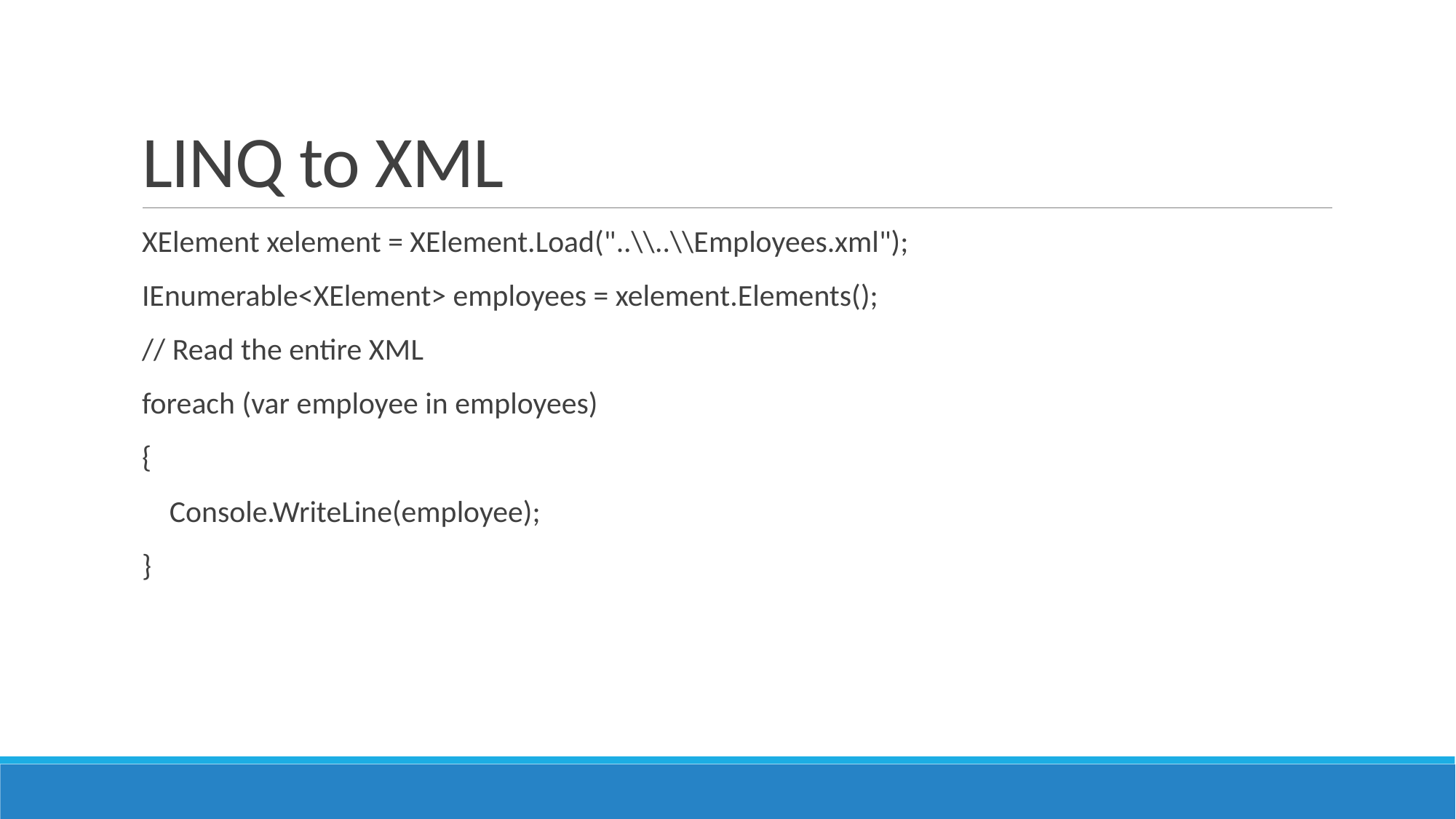

# LINQ to XML
XElement xelement = XElement.Load("..\\..\\Employees.xml");
IEnumerable<XElement> employees = xelement.Elements();
// Read the entire XML
foreach (var employee in employees)
{
    Console.WriteLine(employee);
}